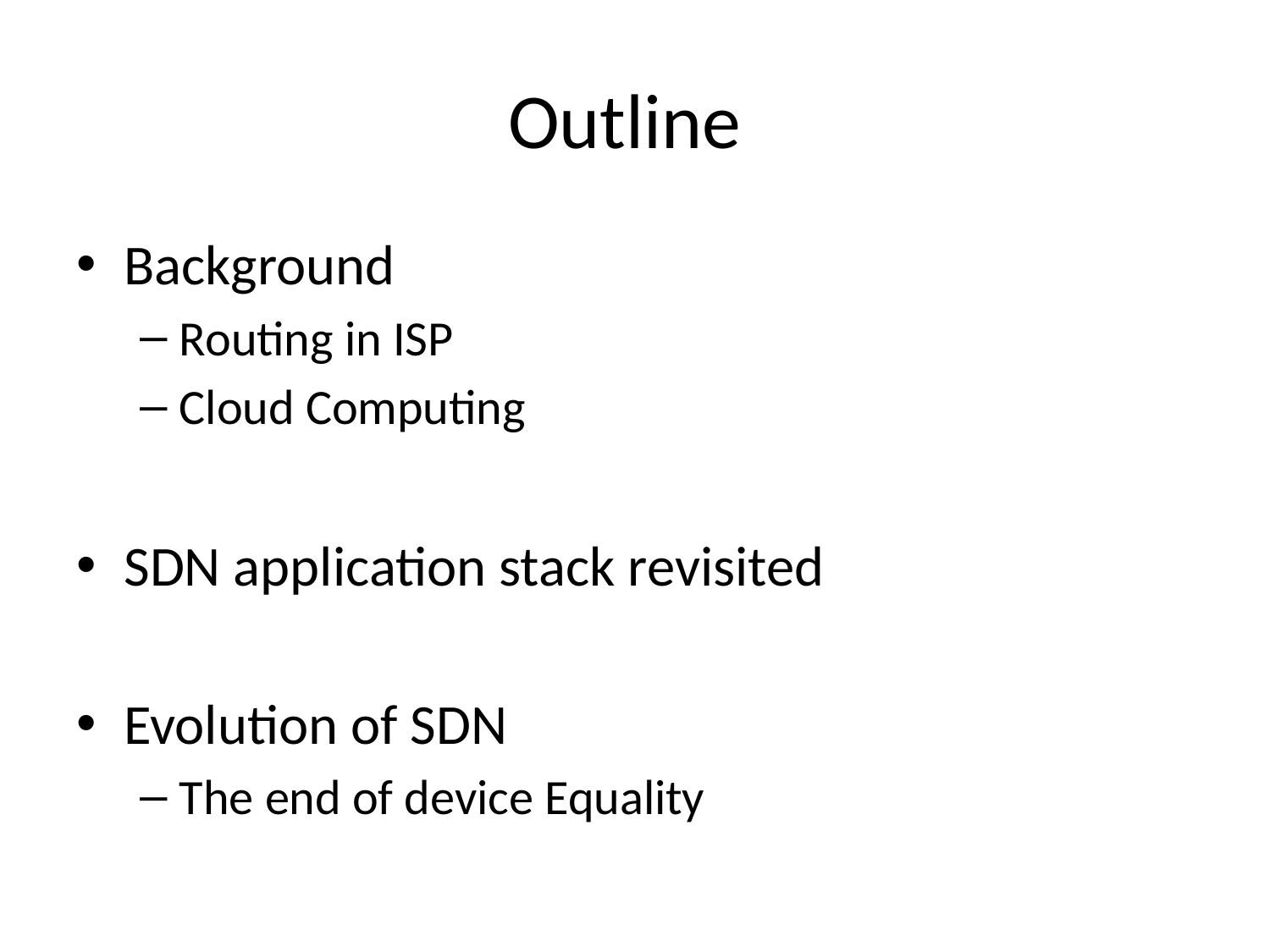

# Outline
Background
Routing in ISP
Cloud Computing

SDN application stack revisited

Evolution of SDN
The end of device Equality